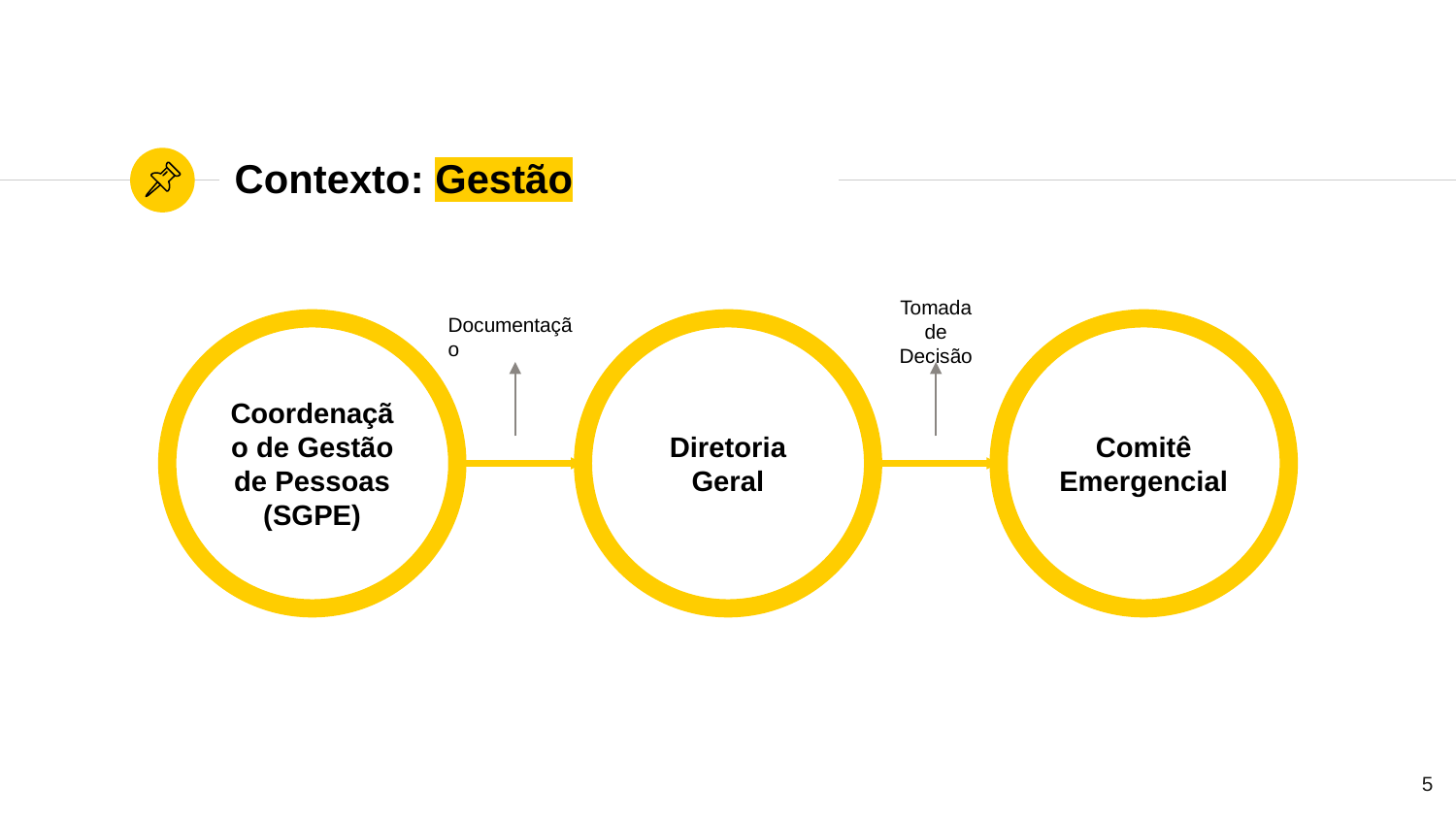

# Contexto: Gestão

Tomada de Decisão
Documentação
Coordenação de Gestão de Pessoas (SGPE)
Diretoria Geral
Comitê Emergencial
5